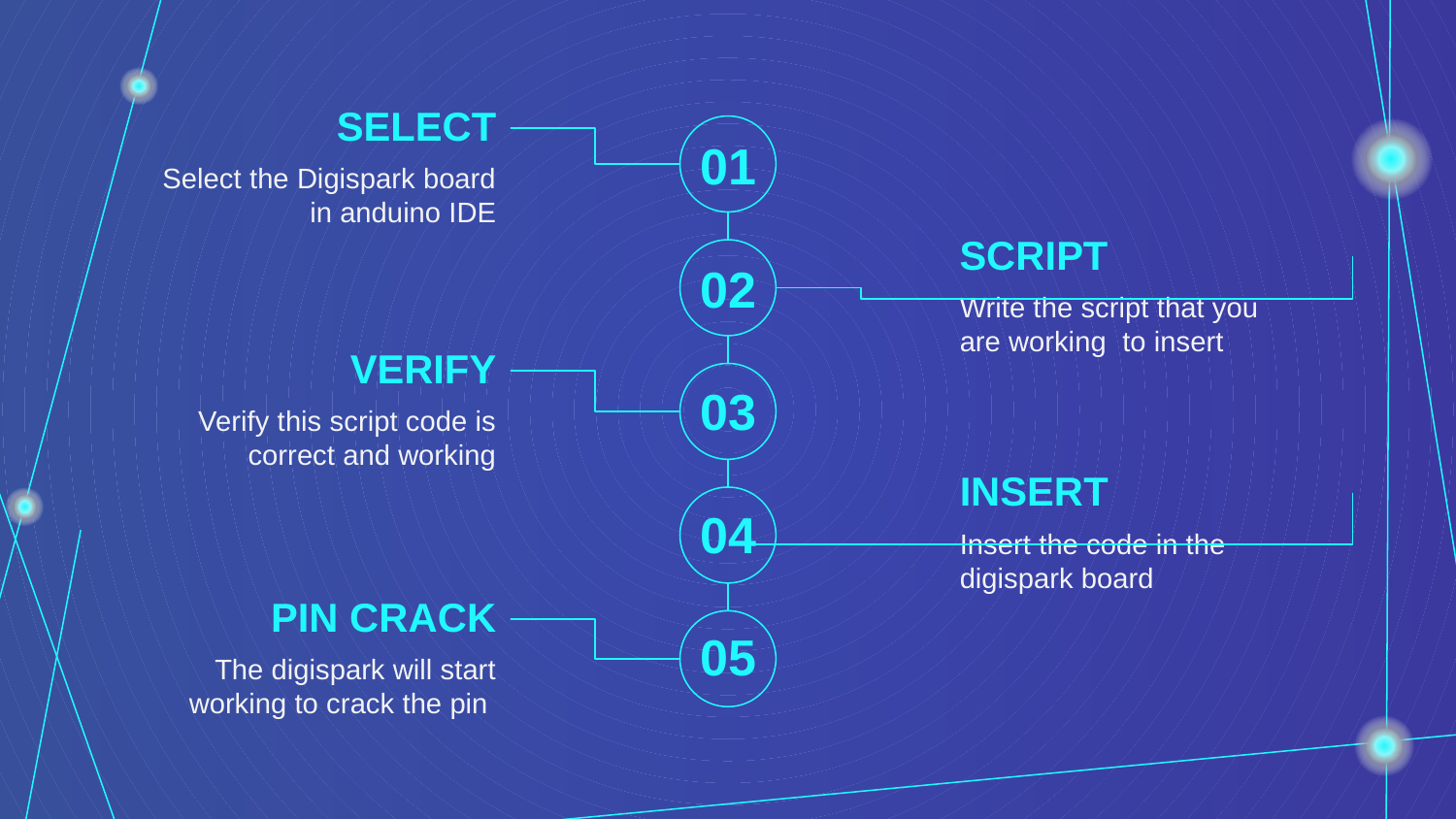

SELECT

# 01
Select the Digispark board in anduino IDE
SCRIPT

02
Write the script that you are working  to insert
VERIFY

03
Verify this script code is correct and working
INSERT

04
Insert the code in the digispark board
PIN CRACK

05
The digispark will start working to crack the pin